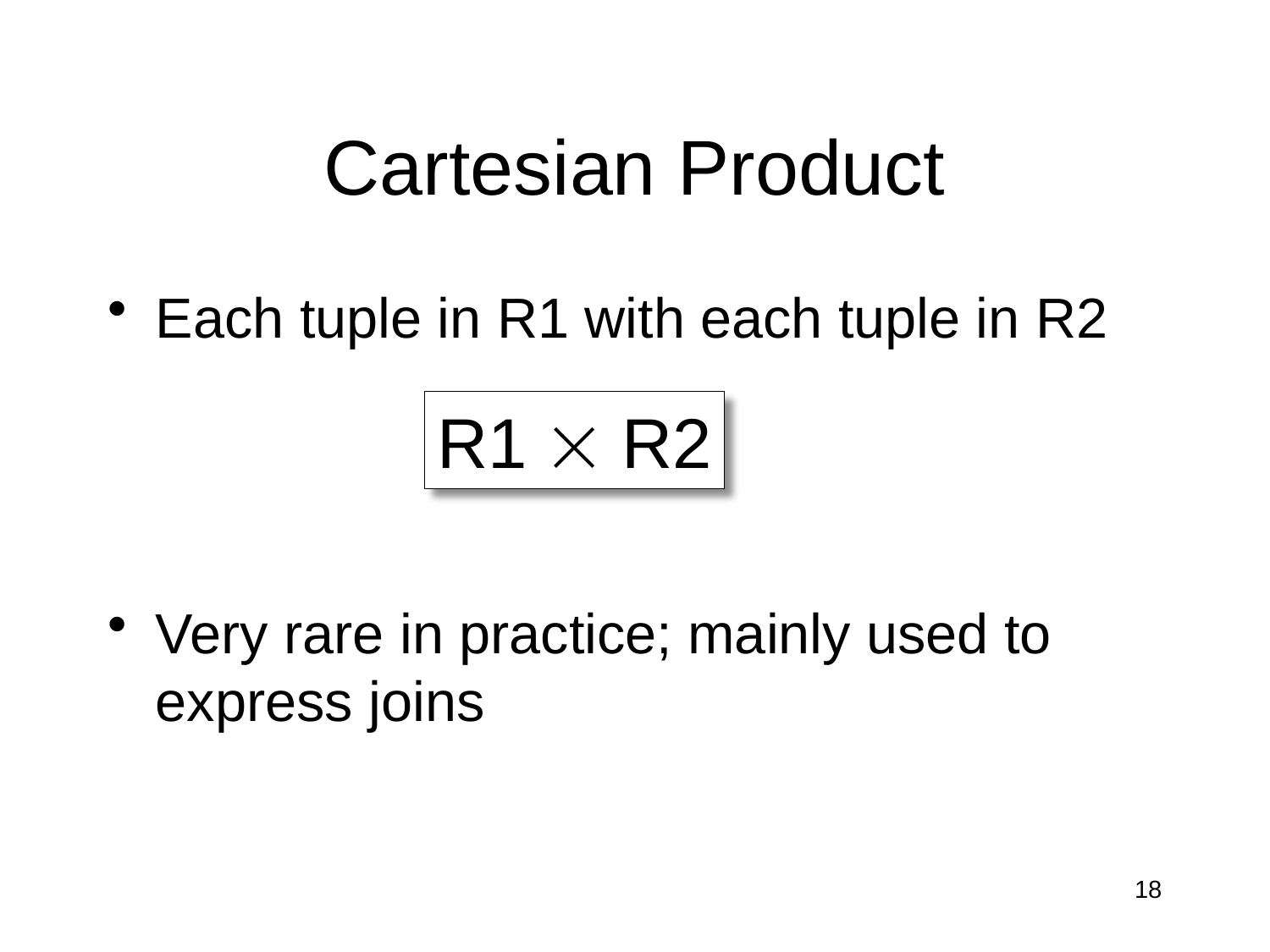

# Cartesian Product
Each tuple in R1 with each tuple in R2

Very rare in practice; mainly used to express joins
R1 × R2

18